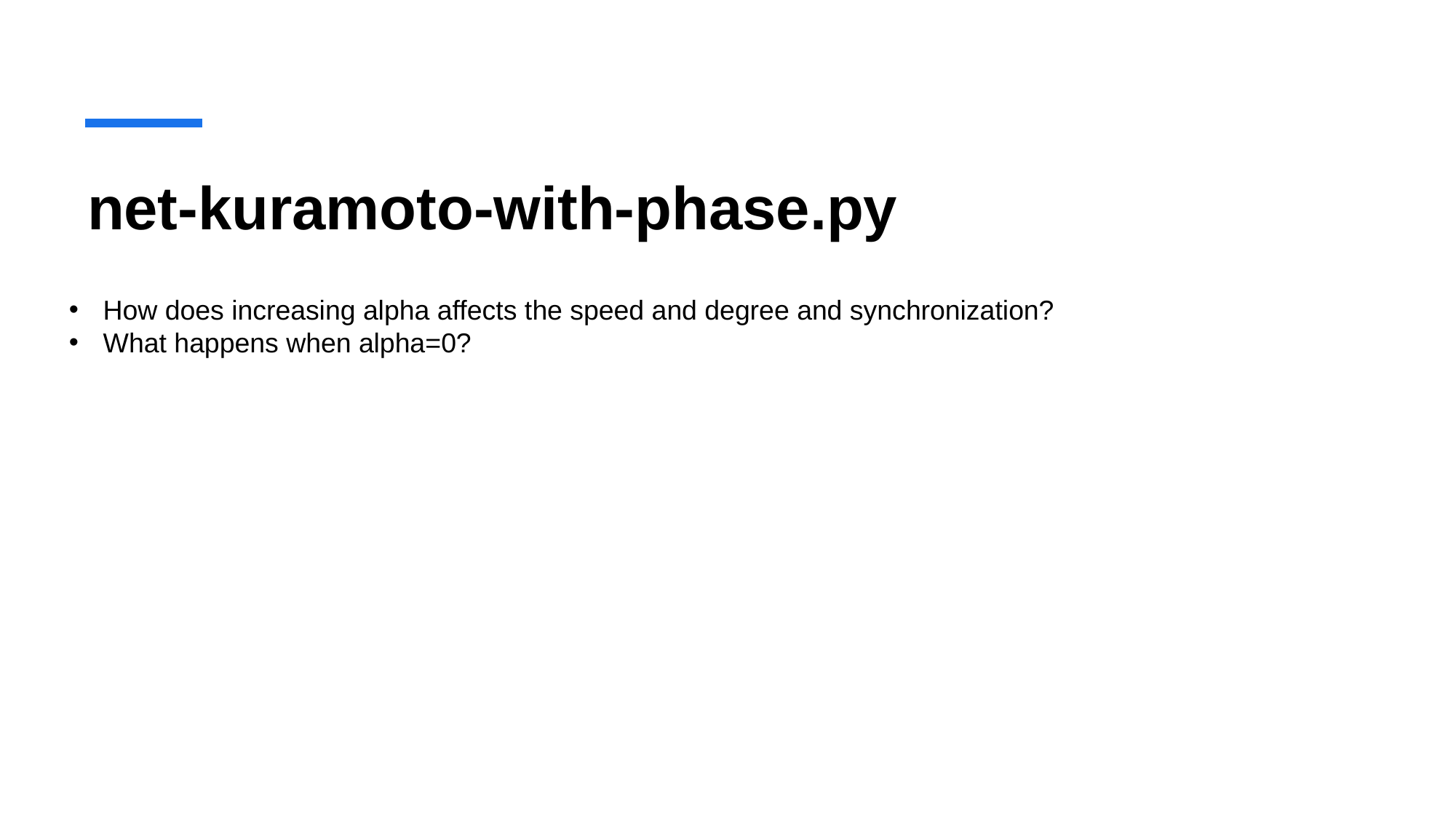

# net-kuramoto-with-phase.py
How does increasing alpha affects the speed and degree and synchronization?
What happens when alpha=0?